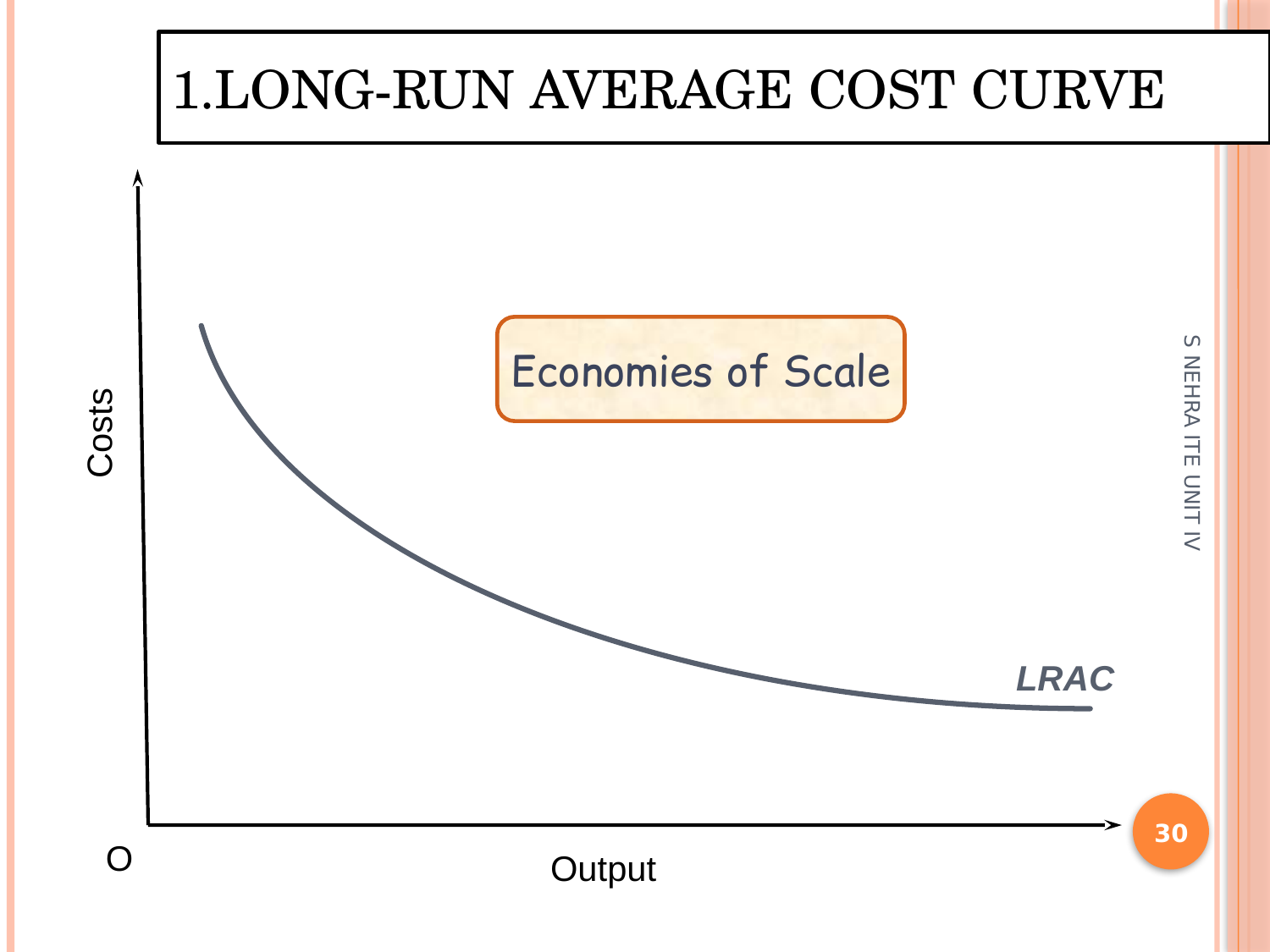

# 1.long-run average cost curve

LRAC

Economies of Scale
Costs
S NEHRA ITE UNIT IV
30

O
Output